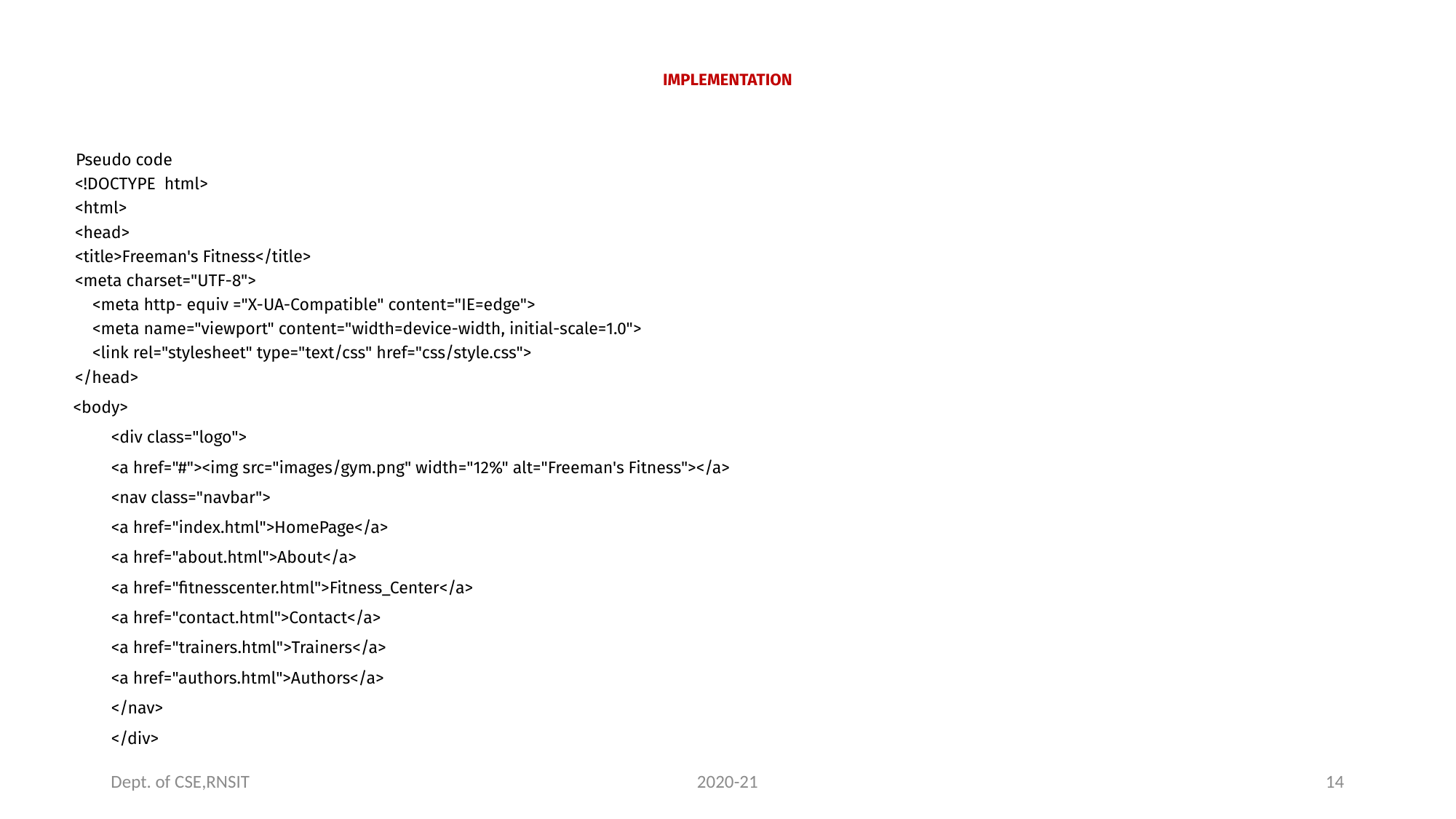

# IMPLEMENTATION

Pseudo code
<!DOCTYPE  html>
<html>
<head>
	<title>Freeman's Fitness</title>
	<meta charset="UTF-8">
    <meta http- equiv ="X-UA-Compatible" content="IE=edge">
    <meta name="viewport" content="width=device-width, initial-scale=1.0">
    <link rel="stylesheet" type="text/css" href="css/style.css">
</head>
           <body>
		<div class="logo">
		<a href="#"><img src="images/gym.png" width="12%" alt="Freeman's Fitness"></a>
		<nav class="navbar">
			<a href="index.html">HomePage</a>
			<a href="about.html">About</a>
			<a href="fitnesscenter.html">Fitness_Center</a>
			<a href="contact.html">Contact</a>
			<a href="trainers.html">Trainers</a>
			<a href="authors.html">Authors</a>
		</nav>
	</div>

Dept. of CSE,RNSIT
2020-21
14